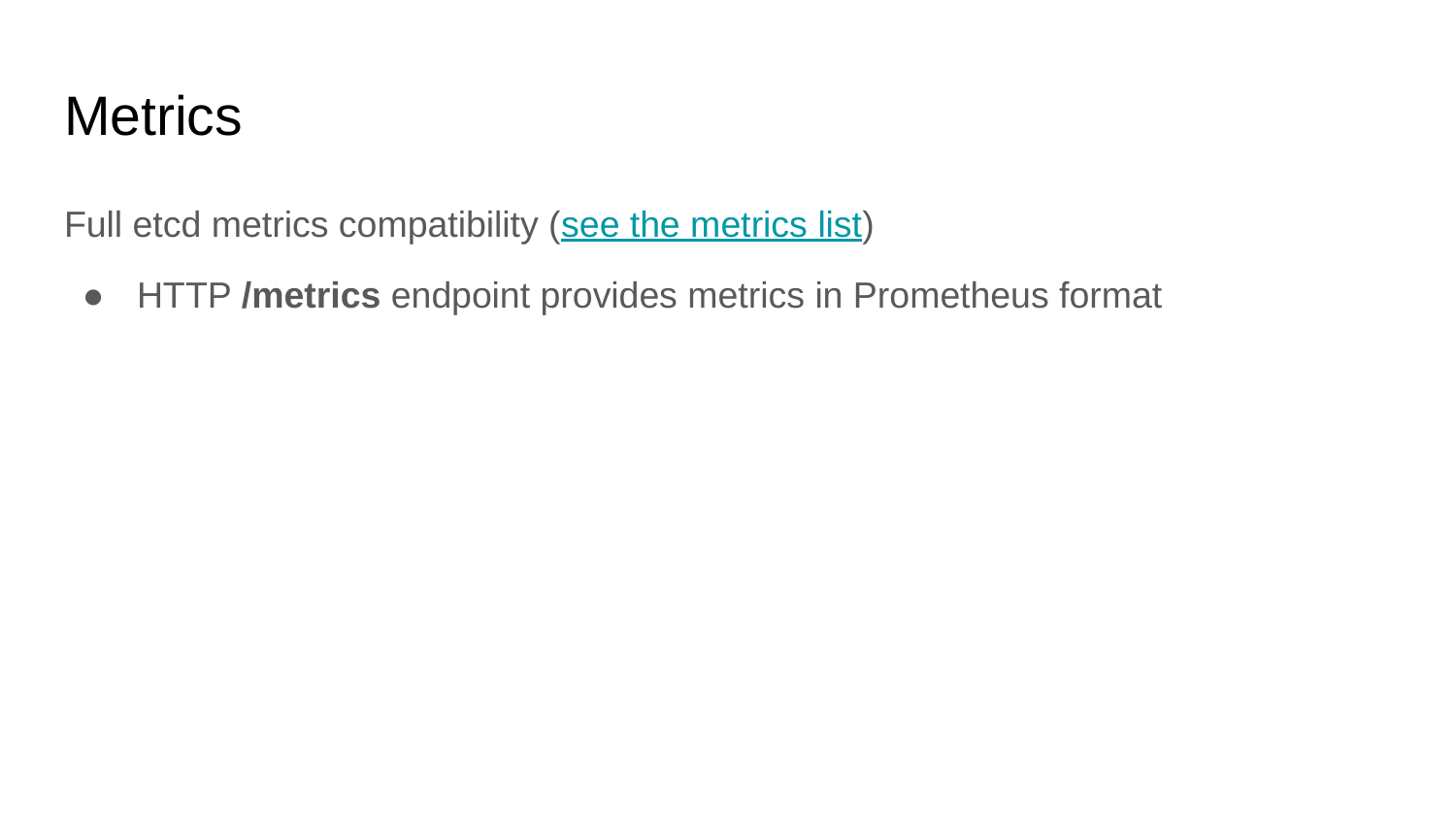

# Metrics
Full etcd metrics compatibility (see the metrics list)
HTTP /metrics endpoint provides metrics in Prometheus format